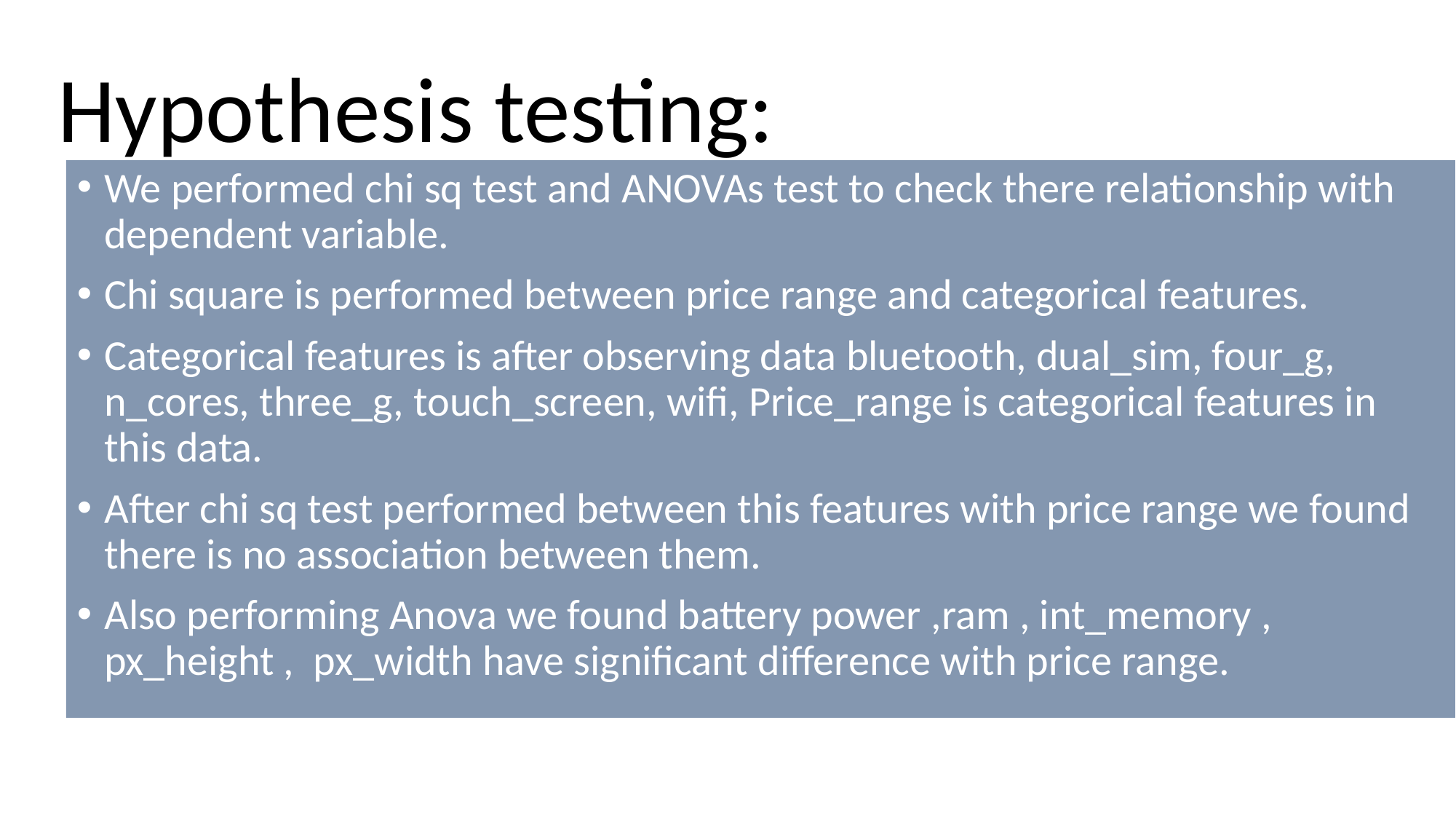

# Hypothesis testing:
We performed chi sq test and ANOVAs test to check there relationship with dependent variable.
Chi square is performed between price range and categorical features.
Categorical features is after observing data bluetooth, dual_sim, four_g, n_cores, three_g, touch_screen, wifi, Price_range is categorical features in this data.
After chi sq test performed between this features with price range we found there is no association between them.
Also performing Anova we found battery power ,ram , int_memory ,  px_height ,  px_width have significant difference with price range.